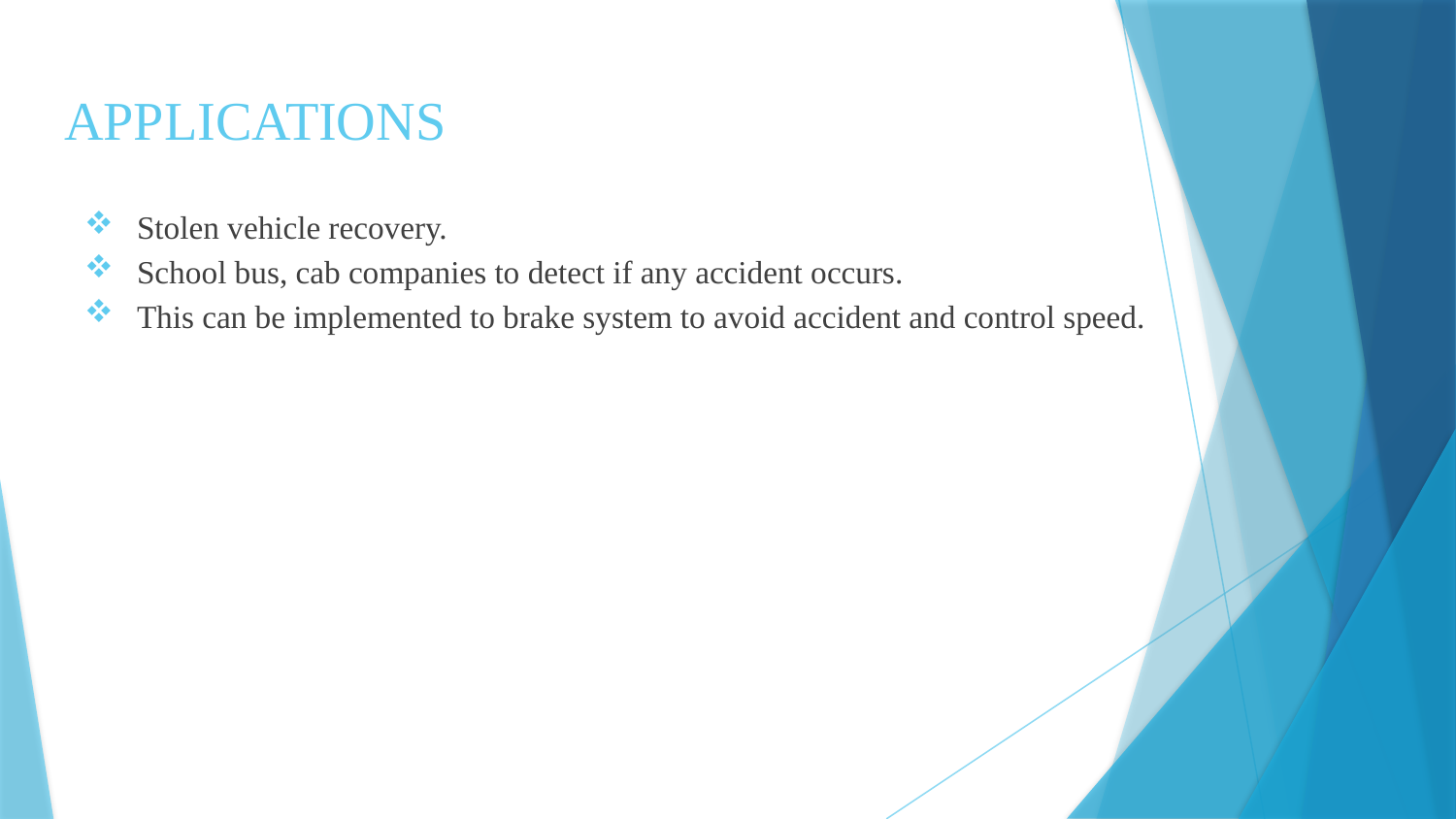

# APPLICATIONS
Stolen vehicle recovery.
School bus, cab companies to detect if any accident occurs.
This can be implemented to brake system to avoid accident and control speed.